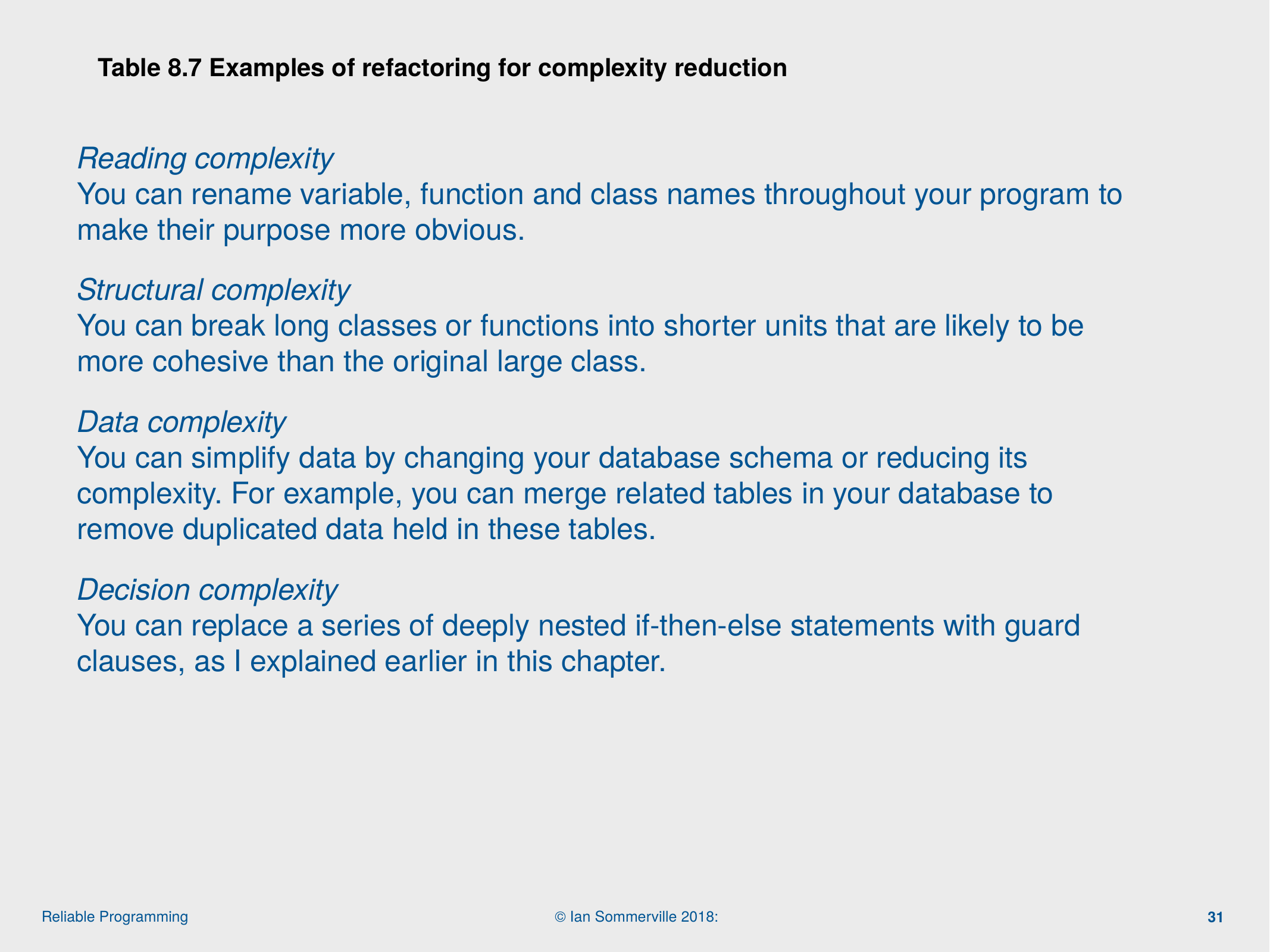

# Table 8.7 Examples of refactoring for complexity reduction
Reading complexity
You can rename variable, function and class names throughout your program to make their purpose more obvious.
Structural complexity
You can break long classes or functions into shorter units that are likely to be more cohesive than the original large class.
Data complexity
You can simplify data by changing your database schema or reducing its complexity. For example, you can merge related tables in your database to remove duplicated data held in these tables.
Decision complexity
You can replace a series of deeply nested if-then-else statements with guard clauses, as I explained earlier in this chapter.
31